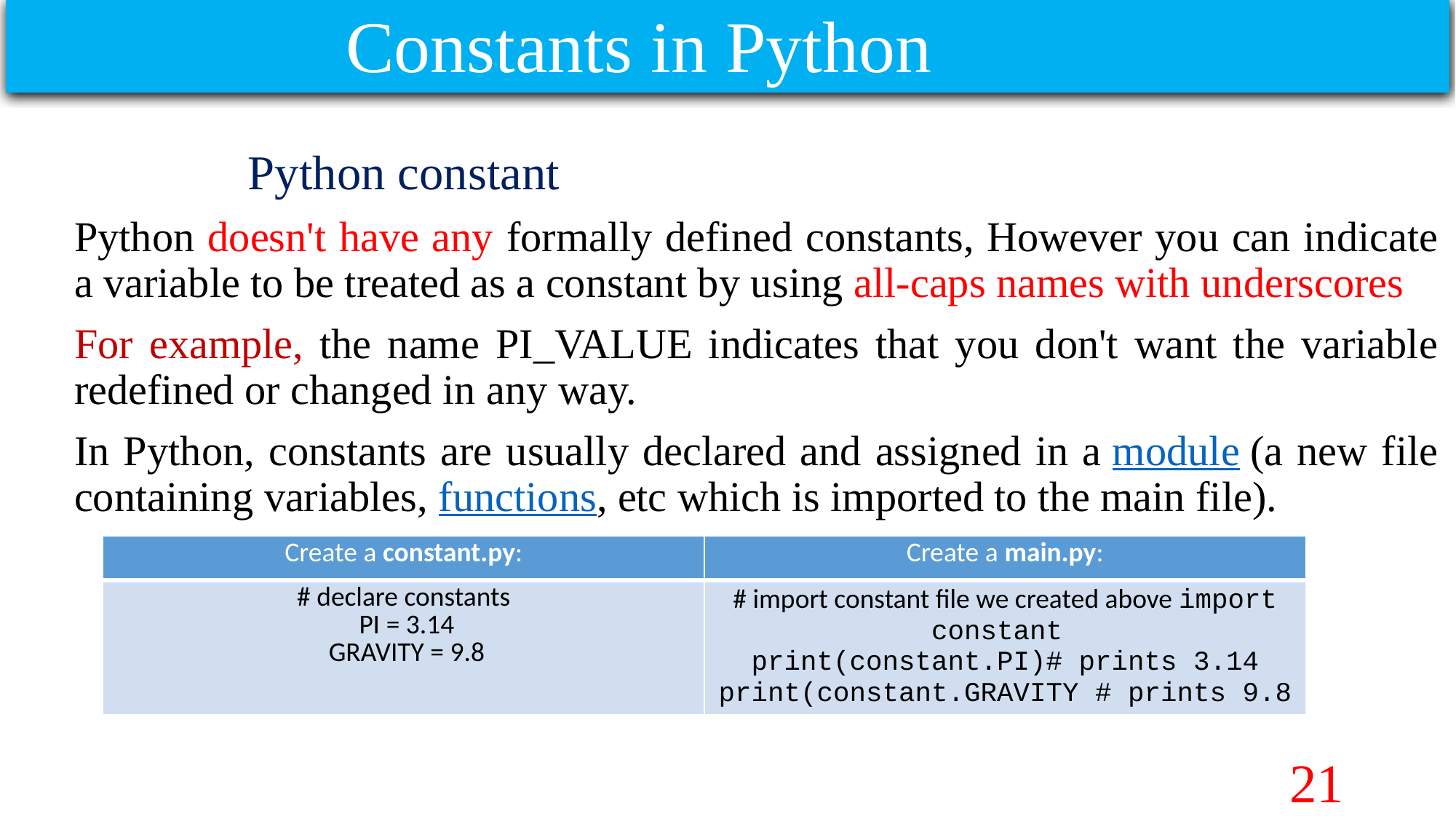

Constants in Python
                Python constant
Python doesn't have any formally defined constants, However you can indicate a variable to be treated as a constant by using all-caps names with underscores
For example, the name PI_VALUE indicates that you don't want the variable redefined or changed in any way.
In Python, constants are usually declared and assigned in a module (a new file containing variables, functions, etc which is imported to the main file).

| Create a constant.py: | Create a main.py: |
| --- | --- |
| # declare constants PI = 3.14 GRAVITY = 9.8 | # import constant file we created above import constant print(constant.PI)# prints 3.14 print(constant.GRAVITY # prints 9.8 |
21